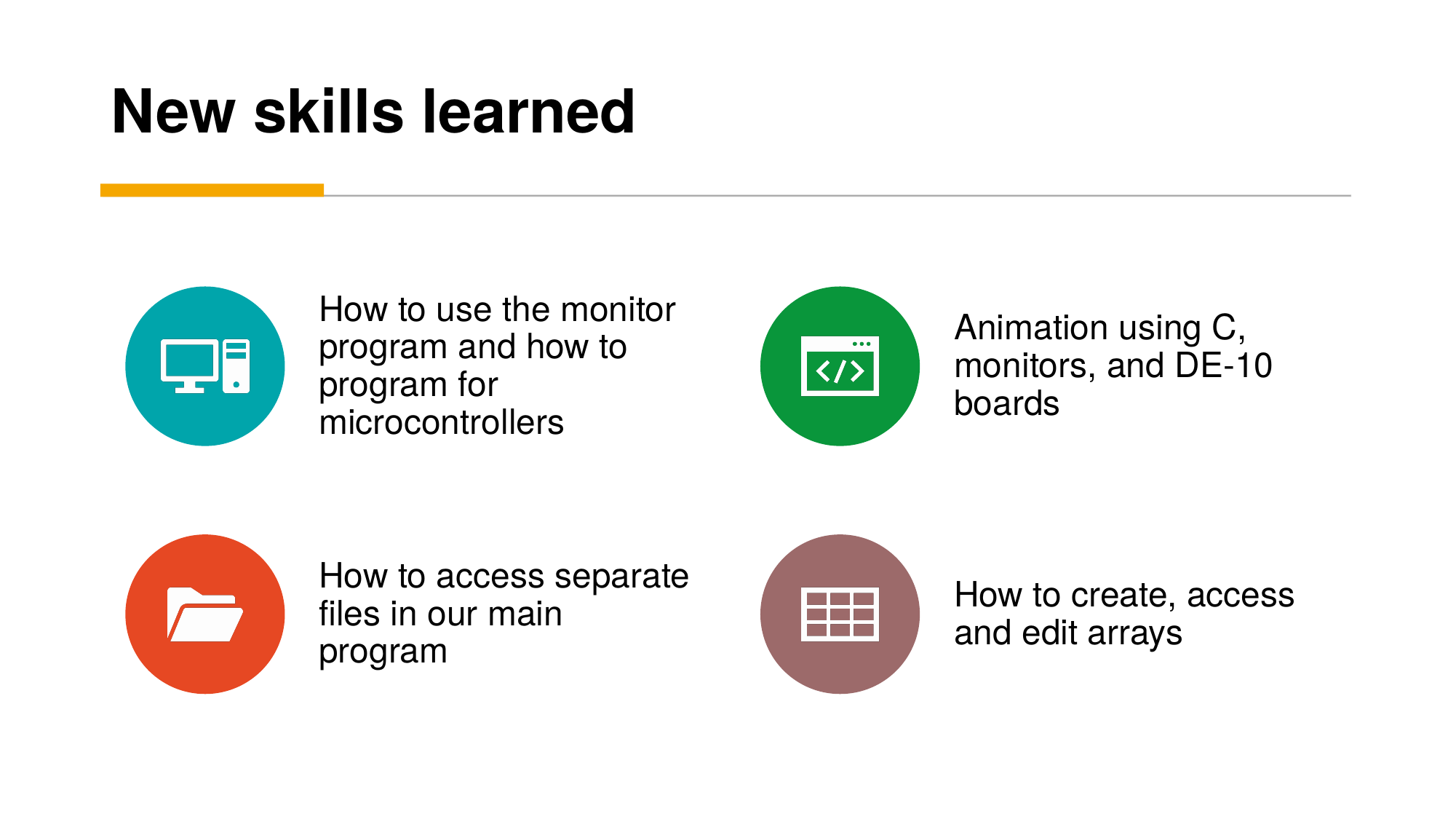

# New skills learned

How to use the monitor program and how to program for microcontrollers
Animation using C, monitors, and DE-10 boards
How to access separate files in our main program
How to create, access and edit arrays